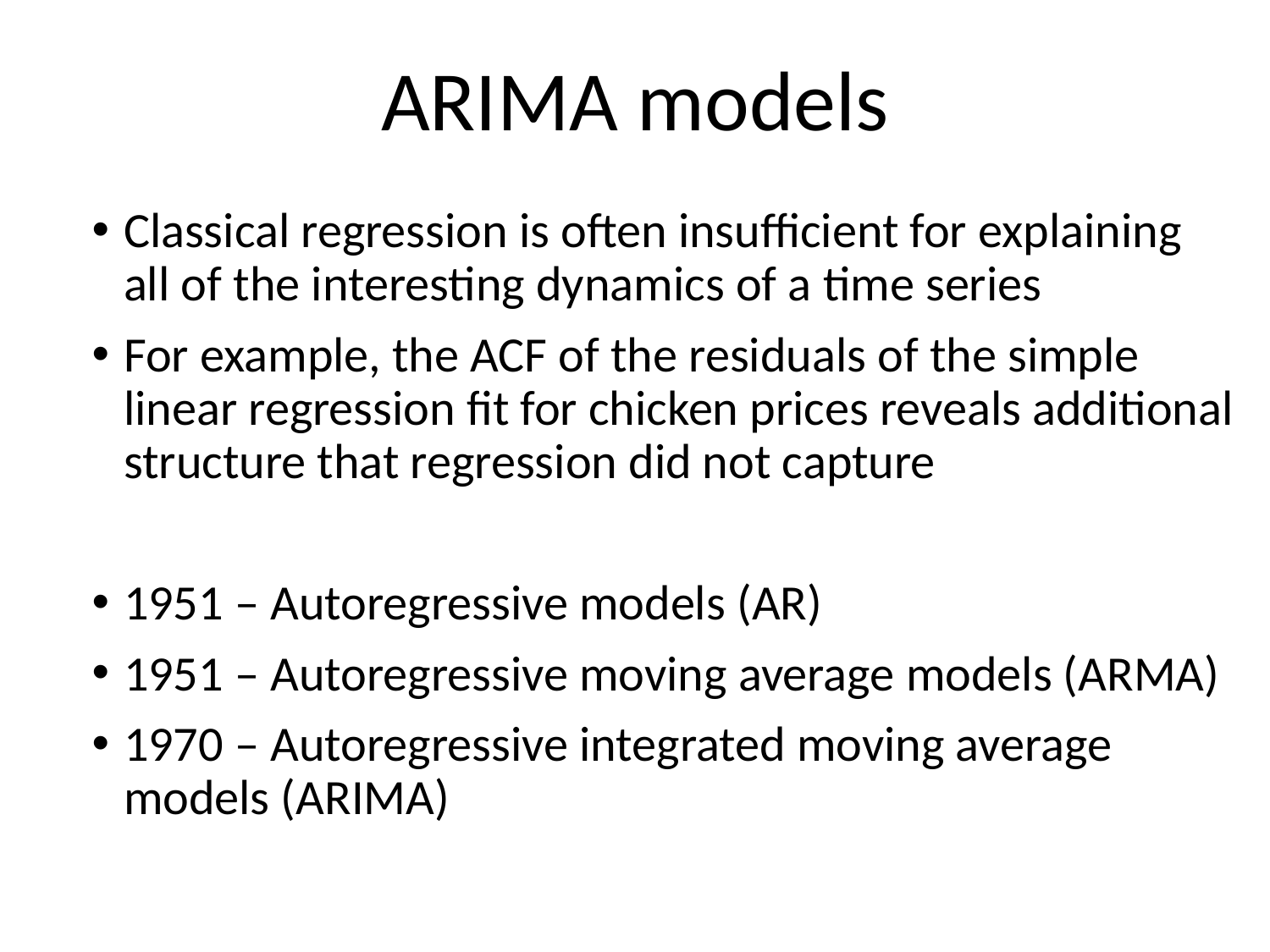

# ARIMA models
Classical regression is often insufficient for explaining all of the interesting dynamics of a time series
For example, the ACF of the residuals of the simple linear regression fit for chicken prices reveals additional structure that regression did not capture

1951 – Autoregressive models (AR)
1951 – Autoregressive moving average models (ARMA)
1970 – Autoregressive integrated moving average models (ARIMA)